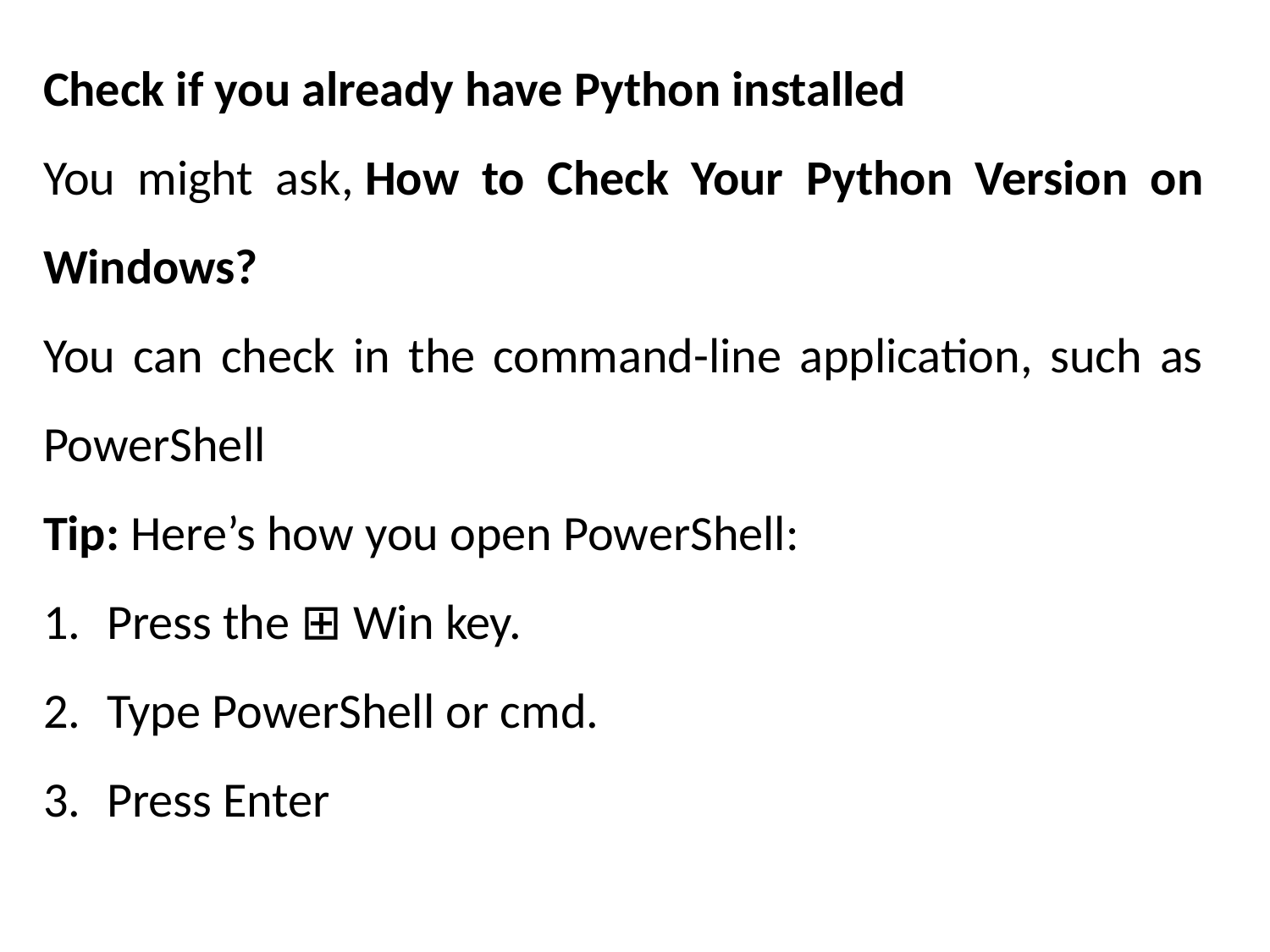

Check if you already have Python installed
You might ask, How to Check Your Python Version on Windows?
You can check in the command-line application, such as PowerShell
Tip: Here’s how you open PowerShell:
Press the ⊞ Win key.
Type PowerShell or cmd.
Press Enter